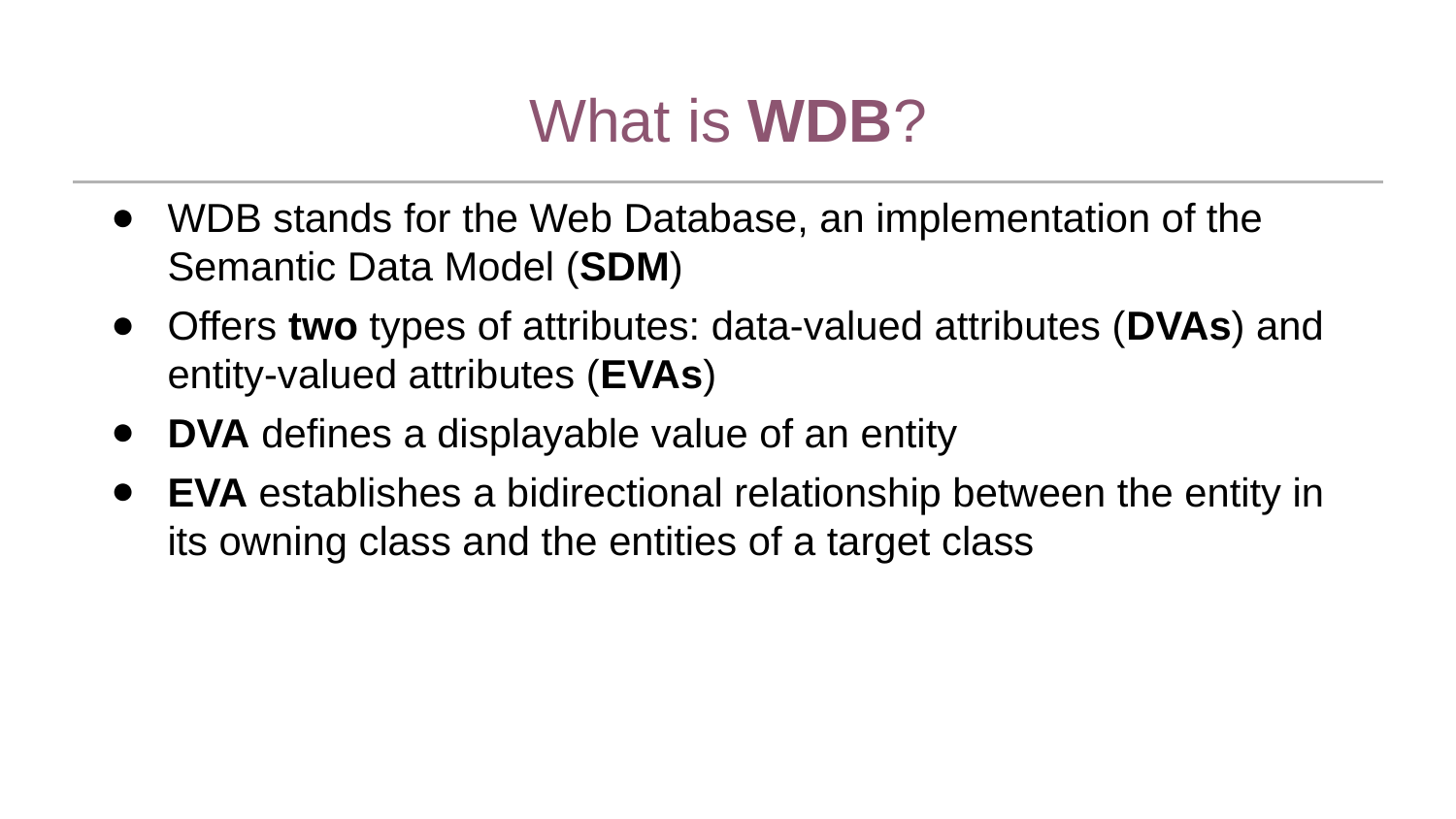

# What is WDB?
WDB stands for the Web Database, an implementation of the Semantic Data Model (SDM)
Offers two types of attributes: data-valued attributes (DVAs) and entity-valued attributes (EVAs)
DVA defines a displayable value of an entity
EVA establishes a bidirectional relationship between the entity in its owning class and the entities of a target class